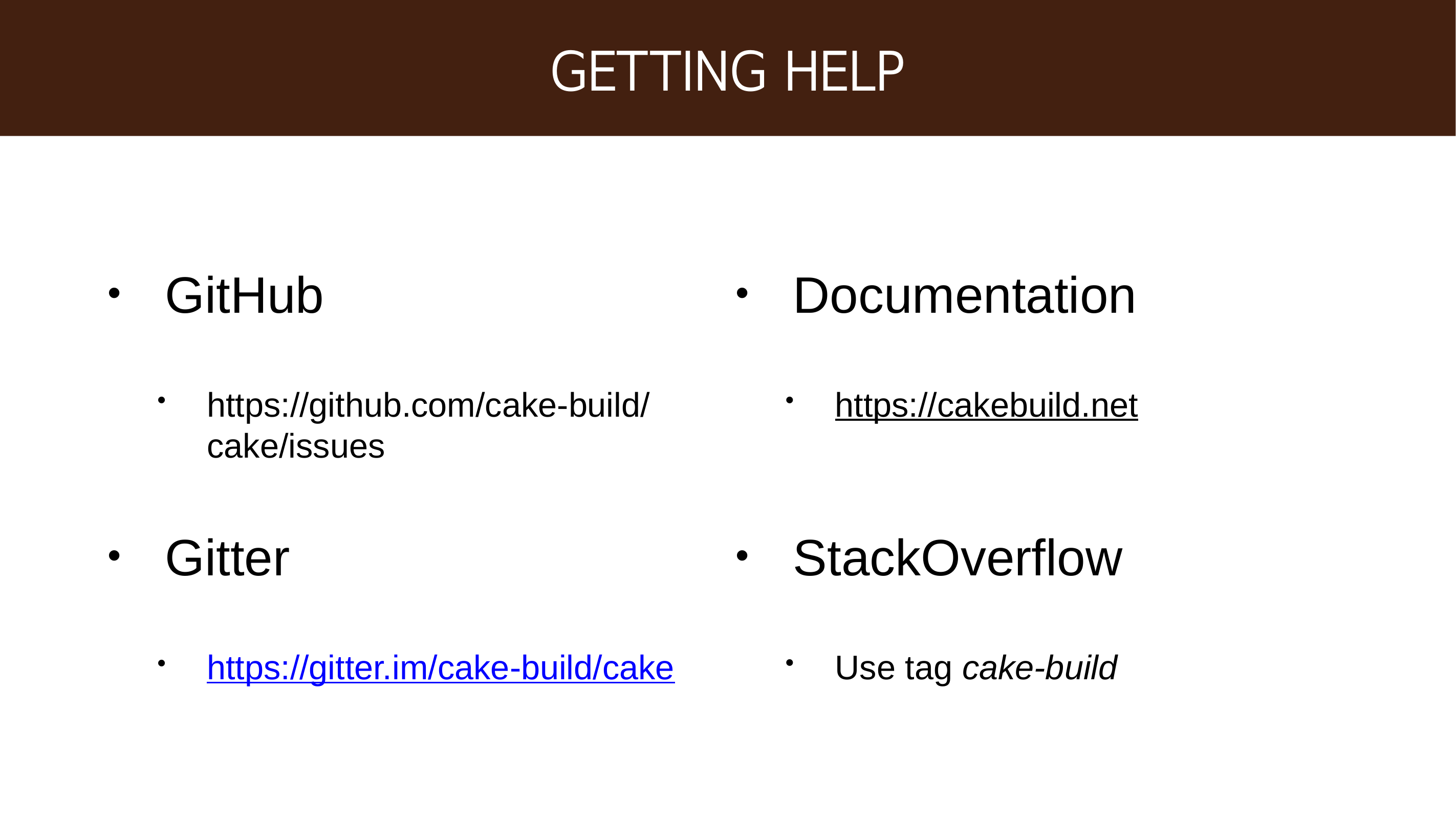

# Getting help
GitHub
https://github.com/cake-build/cake/issues
Gitter
https://gitter.im/cake-build/cake
Documentation
https://cakebuild.net
StackOverflow
Use tag cake-build